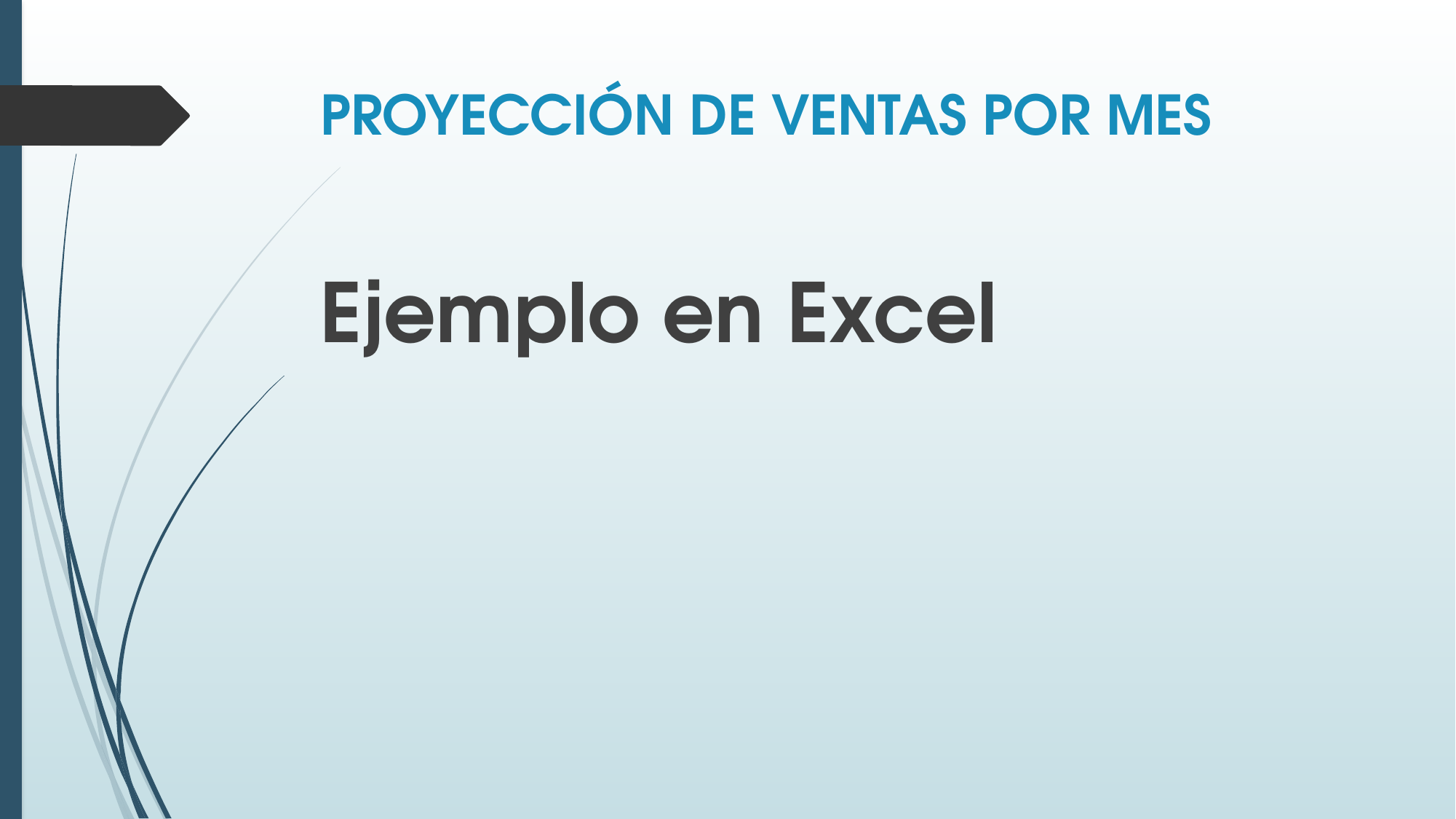

# PROYECCIÓN DE VENTAS POR MES
Ejemplo en Excel